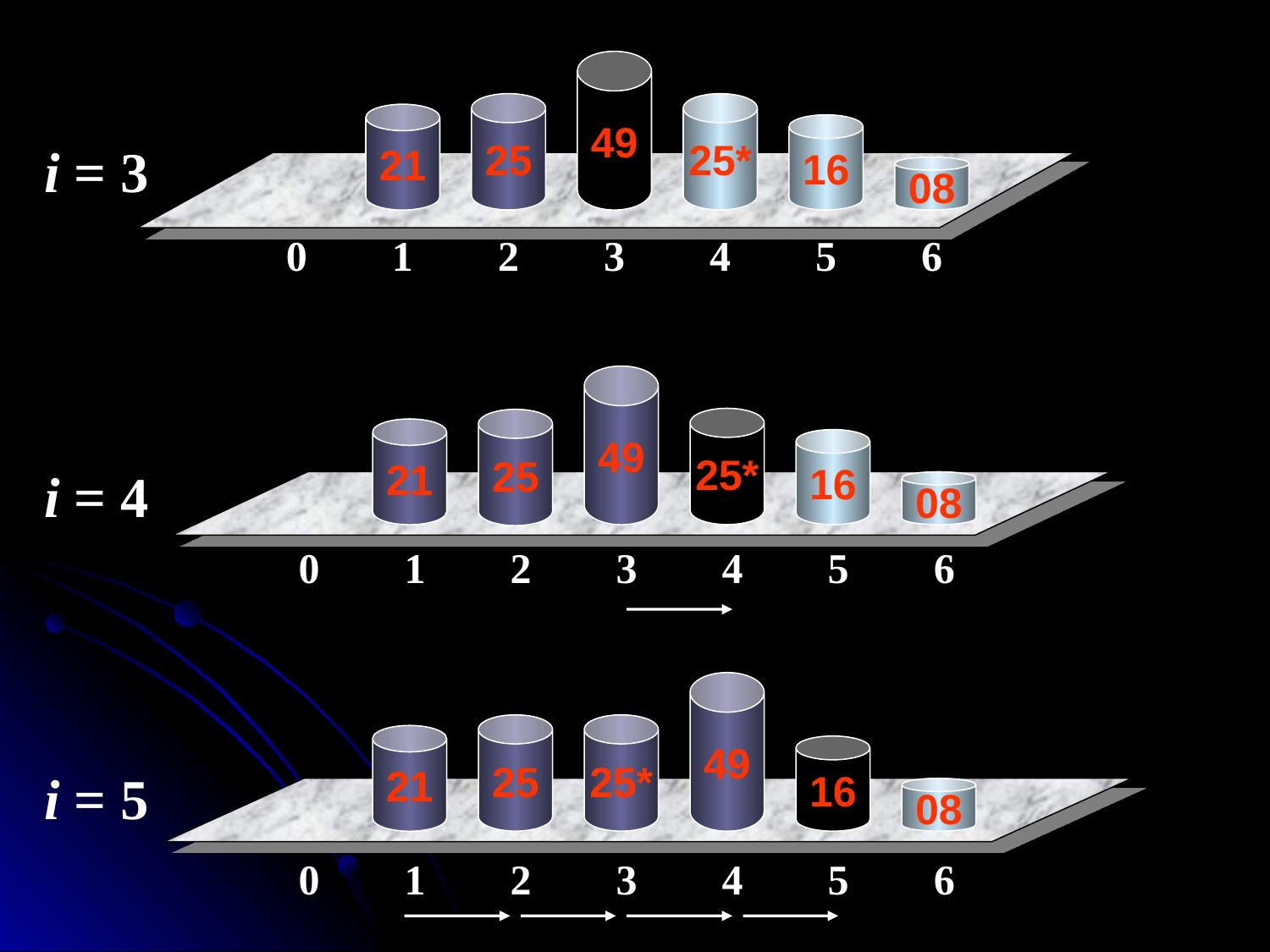

49
25
25*
21
16
i = 3

08
0        1        2        3        4        5        6
49
25*
21
16
i = 4

08
0        1        2        3        4        5        6

25
49
25
25*
21
16
i = 5

08
0        1        2        3        4        5        6